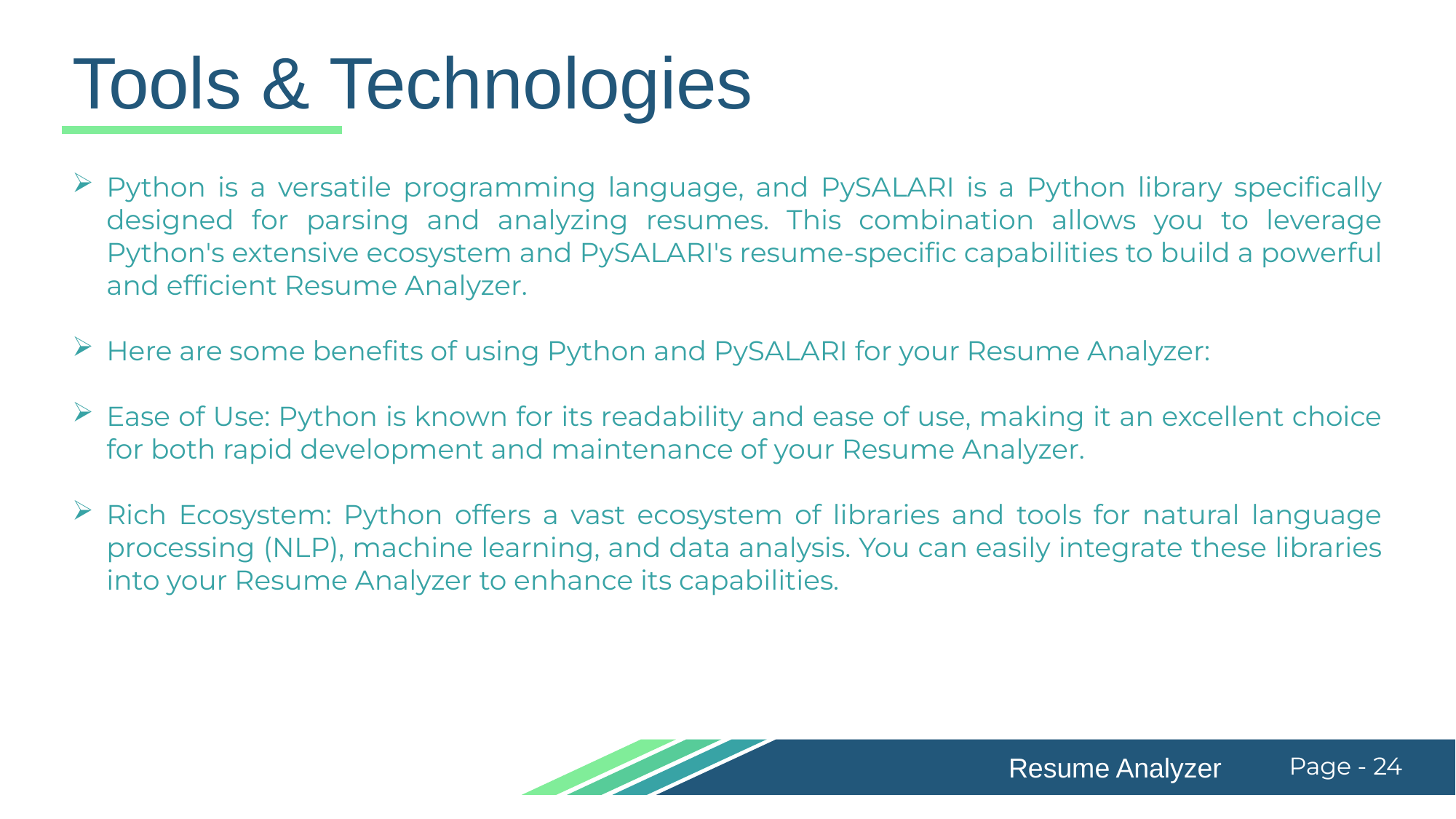

Tools & Technologies
Python is a versatile programming language, and PySALARI is a Python library specifically designed for parsing and analyzing resumes. This combination allows you to leverage Python's extensive ecosystem and PySALARI's resume-specific capabilities to build a powerful and efficient Resume Analyzer.

Here are some benefits of using Python and PySALARI for your Resume Analyzer:

Ease of Use: Python is known for its readability and ease of use, making it an excellent choice for both rapid development and maintenance of your Resume Analyzer.

Rich Ecosystem: Python offers a vast ecosystem of libraries and tools for natural language processing (NLP), machine learning, and data analysis. You can easily integrate these libraries into your Resume Analyzer to enhance its capabilities.

Resume Analyzer
Page - 24